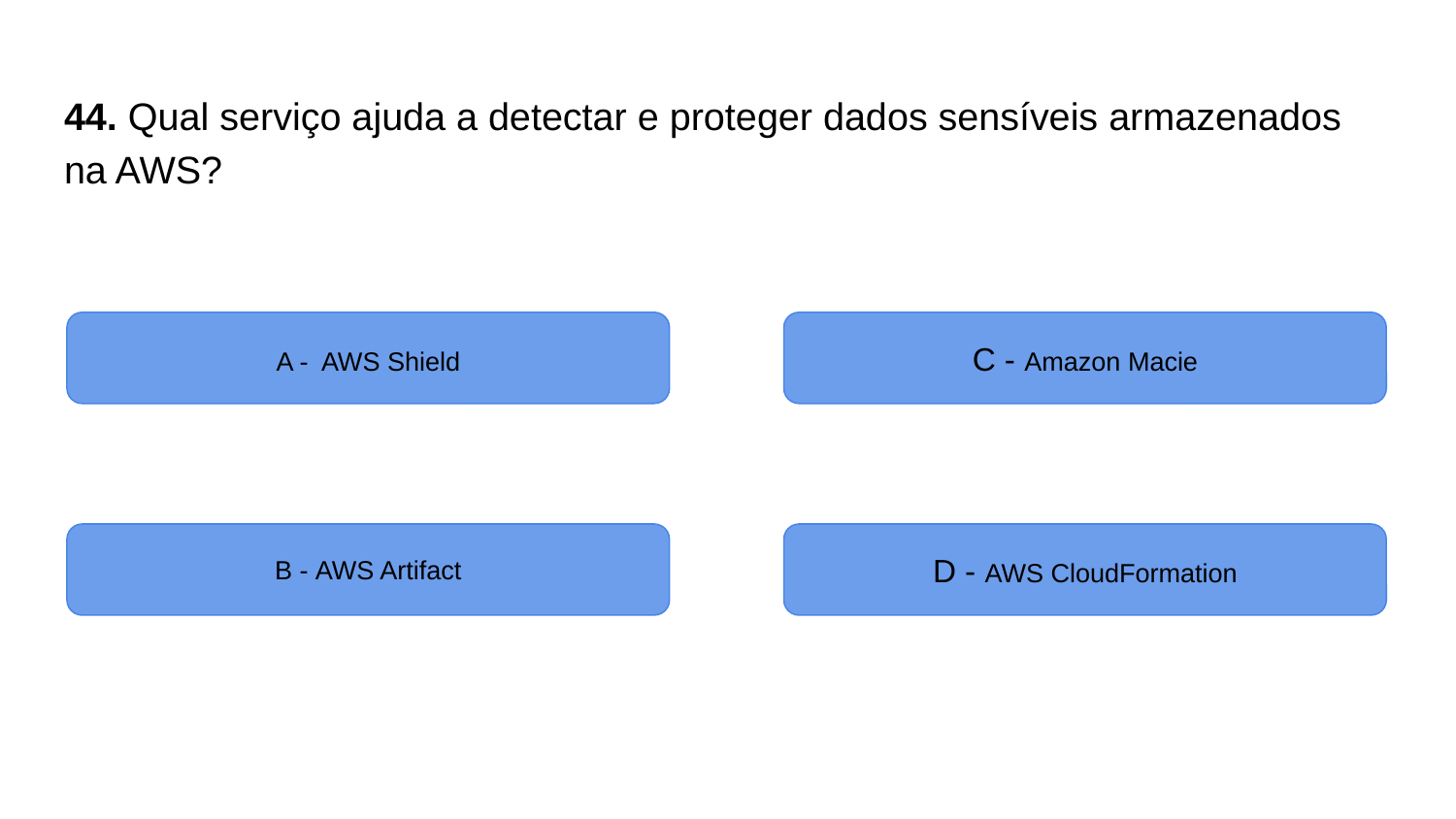

# 44. Qual serviço ajuda a detectar e proteger dados sensíveis armazenados na AWS?

A -  AWS Shield
C - Amazon Macie
B - AWS Artifact
D - AWS CloudFormation